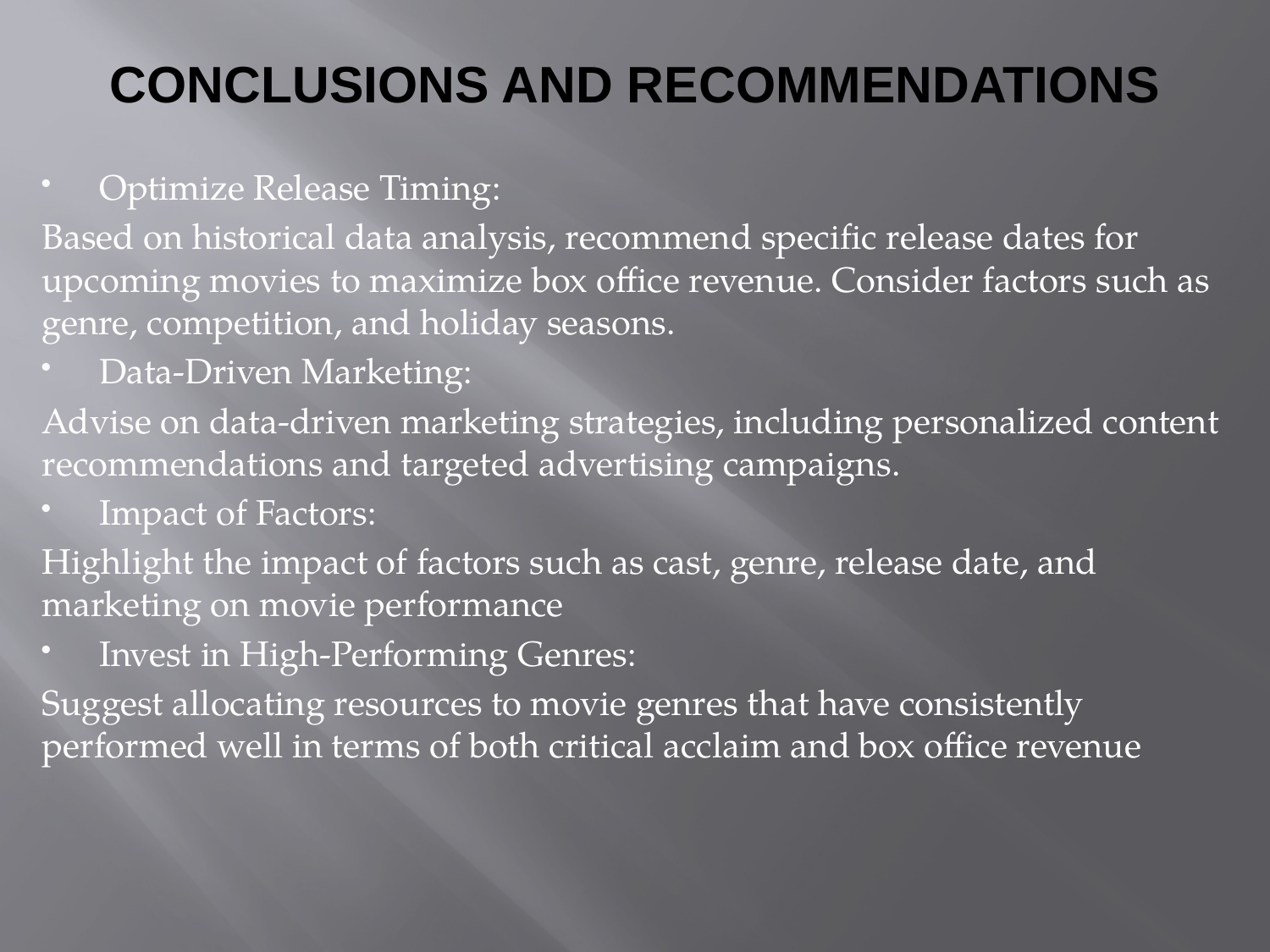

# CONCLUSIONS AND RECOMMENDATIONS
Optimize Release Timing:
Based on historical data analysis, recommend specific release dates for upcoming movies to maximize box office revenue. Consider factors such as genre, competition, and holiday seasons.
Data-Driven Marketing:
Advise on data-driven marketing strategies, including personalized content recommendations and targeted advertising campaigns.
Impact of Factors:
Highlight the impact of factors such as cast, genre, release date, and marketing on movie performance
Invest in High-Performing Genres:
Suggest allocating resources to movie genres that have consistently performed well in terms of both critical acclaim and box office revenue